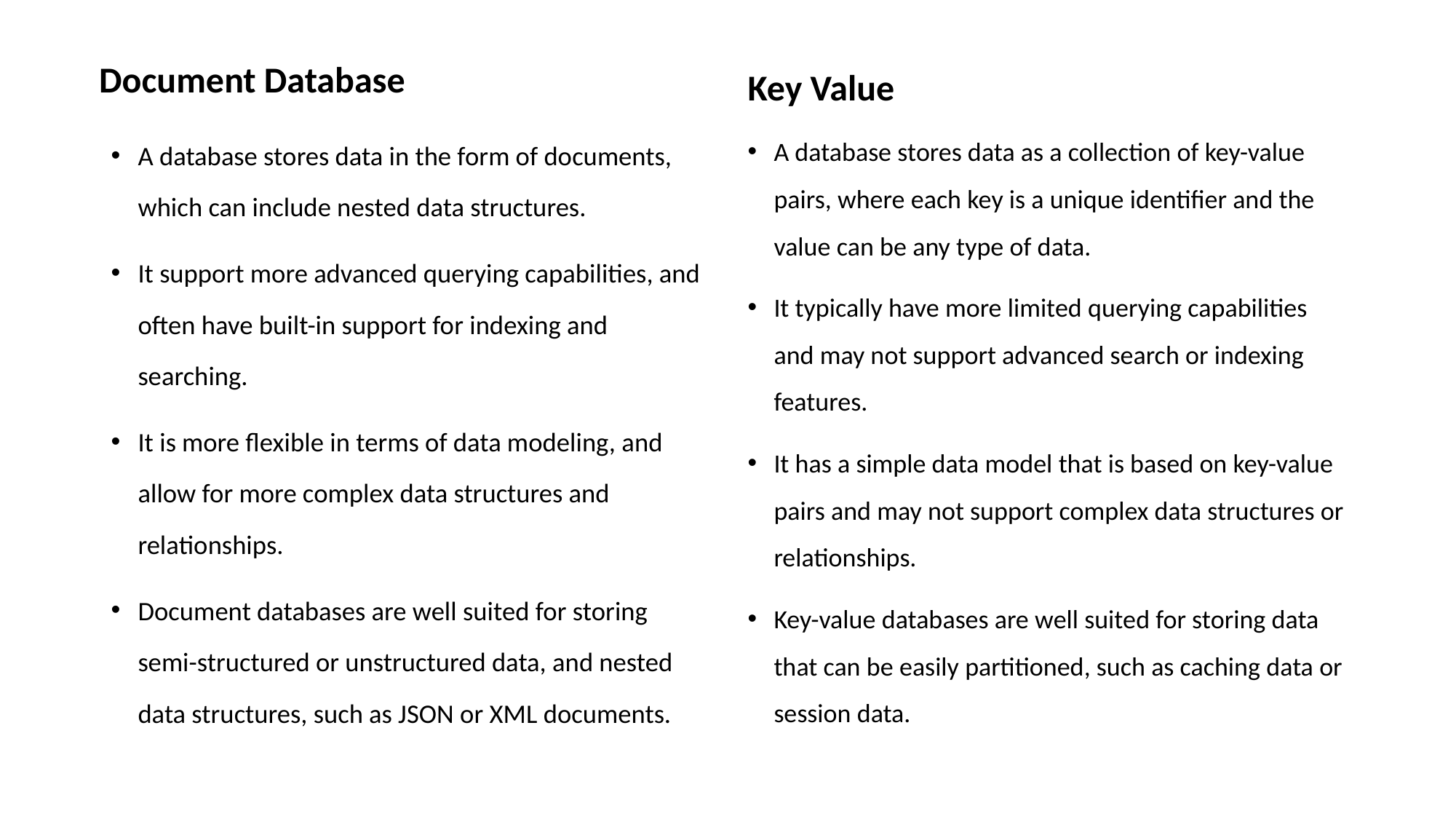

Document Database
Key Value
A database stores data in the form of documents, which can include nested data structures.
It support more advanced querying capabilities, and often have built-in support for indexing and searching.
It is more flexible in terms of data modeling, and allow for more complex data structures and relationships.
Document databases are well suited for storing semi-structured or unstructured data, and nested data structures, such as JSON or XML documents.
A database stores data as a collection of key-value pairs, where each key is a unique identifier and the value can be any type of data.
It typically have more limited querying capabilities and may not support advanced search or indexing features.
It has a simple data model that is based on key-value pairs and may not support complex data structures or relationships.
Key-value databases are well suited for storing data that can be easily partitioned, such as caching data or session data.